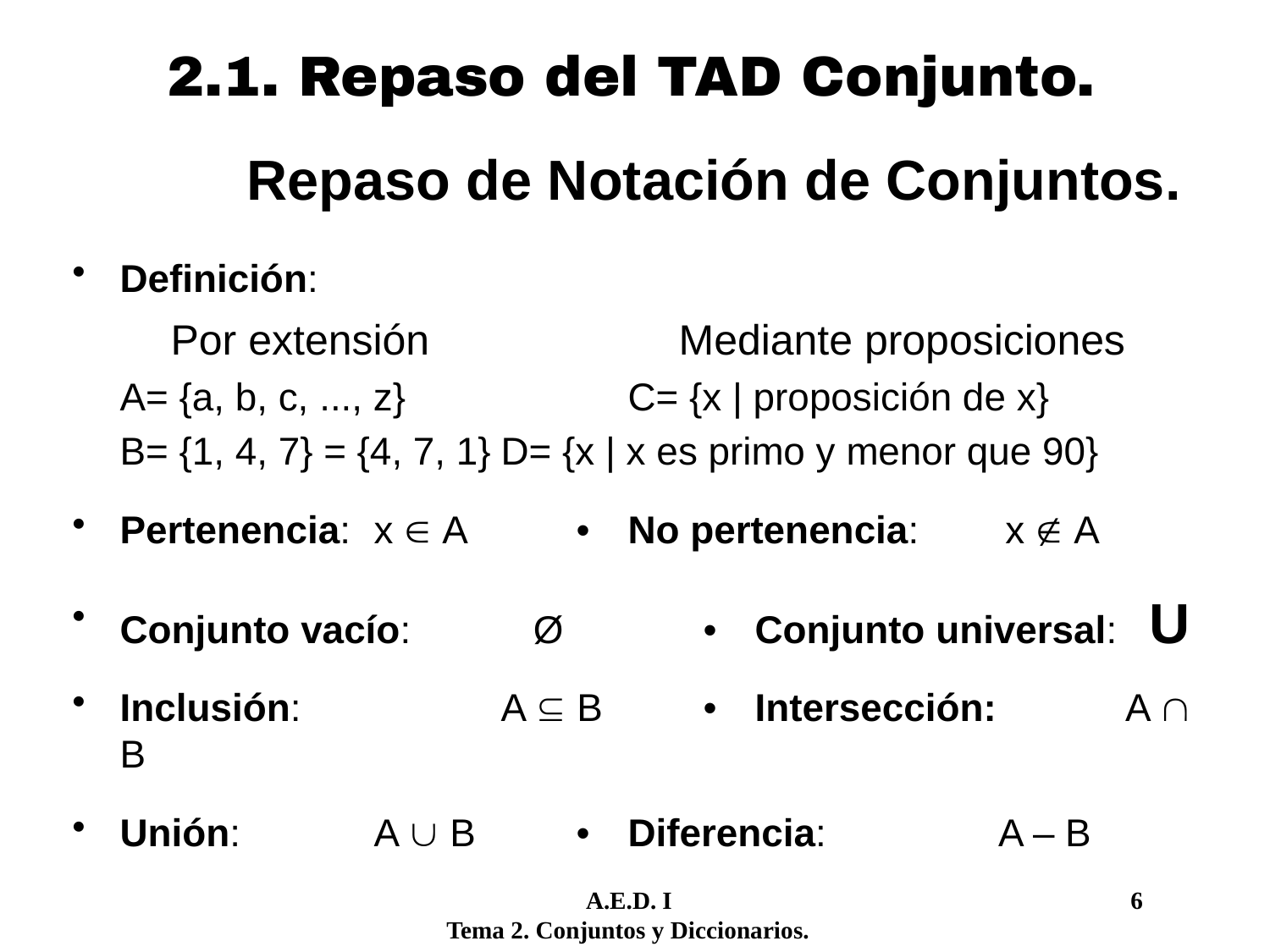

# 2.1. Repaso del TAD Conjunto.
		Repaso de Notación de Conjuntos.

Definición:
	    Por extensión		    Mediante proposiciones
	A= {a, b, c, ..., z}		C= {x | proposición de x}
	B= {1, 4, 7} = {4, 7, 1}	D= {x | x es primo y menor que 90}

Pertenencia:	x ∈ A	       •	No pertenencia:        x ∉ A

Conjunto vacío: 	   Ø	       •	Conjunto universal:   U

Inclusión:		A ⊆ B	       •	Intersección:	           A ∩ B

Unión:		A ∪ B	       •	Diferencia: 	           A – B
	  A.E.D. I				        6
Tema 2. Conjuntos y Diccionarios.